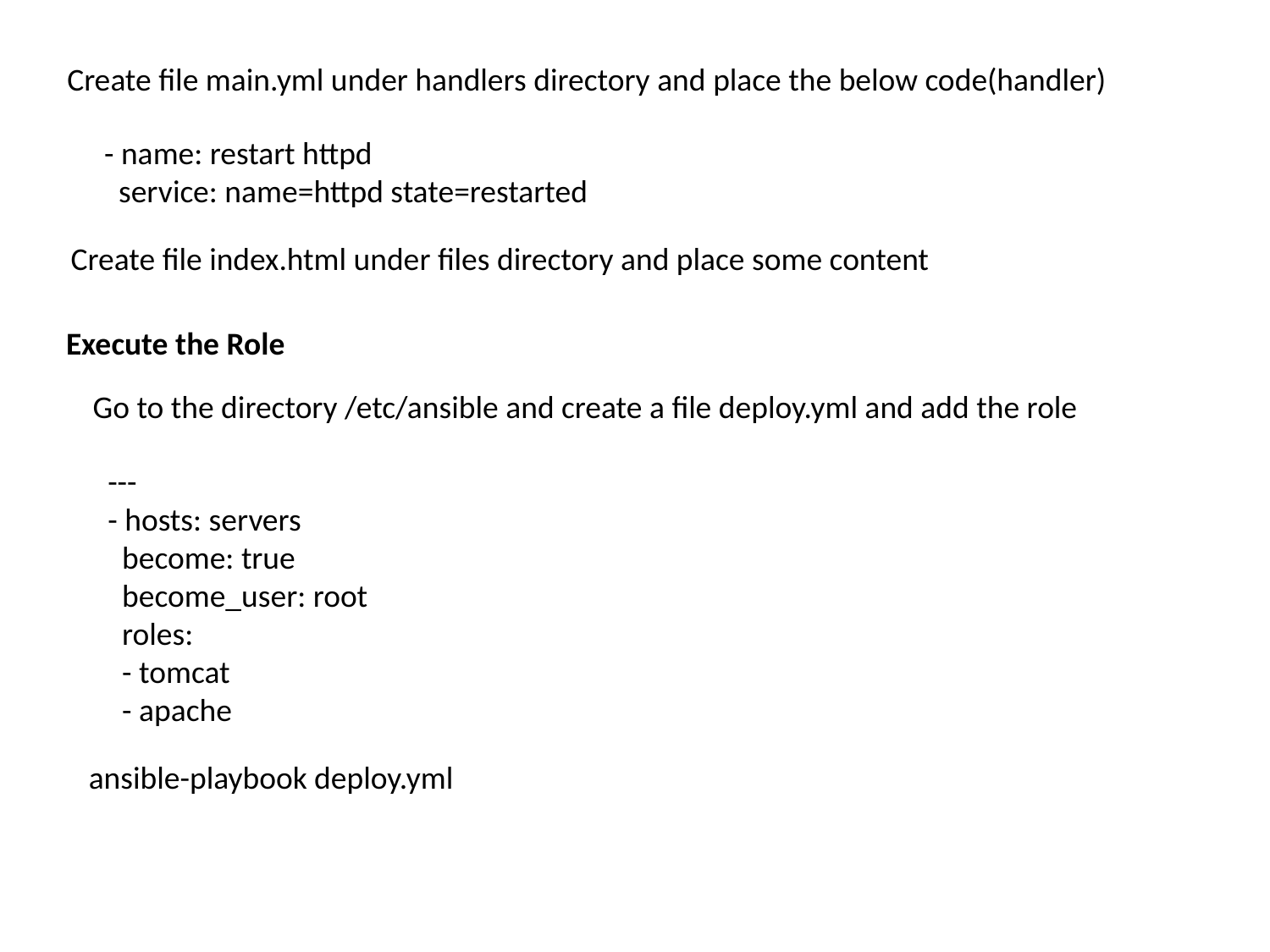

Create file main.yml under handlers directory and place the below code(handler)
 - name: restart httpd
   service: name=httpd state=restarted
Create file index.html under files directory and place some content
Execute the Role
Go to the directory /etc/ansible and create a file deploy.yml and add the role
---
- hosts: servers
  become: true
  become_user: root
  roles:
  - tomcat
  - apache
ansible-playbook deploy.yml